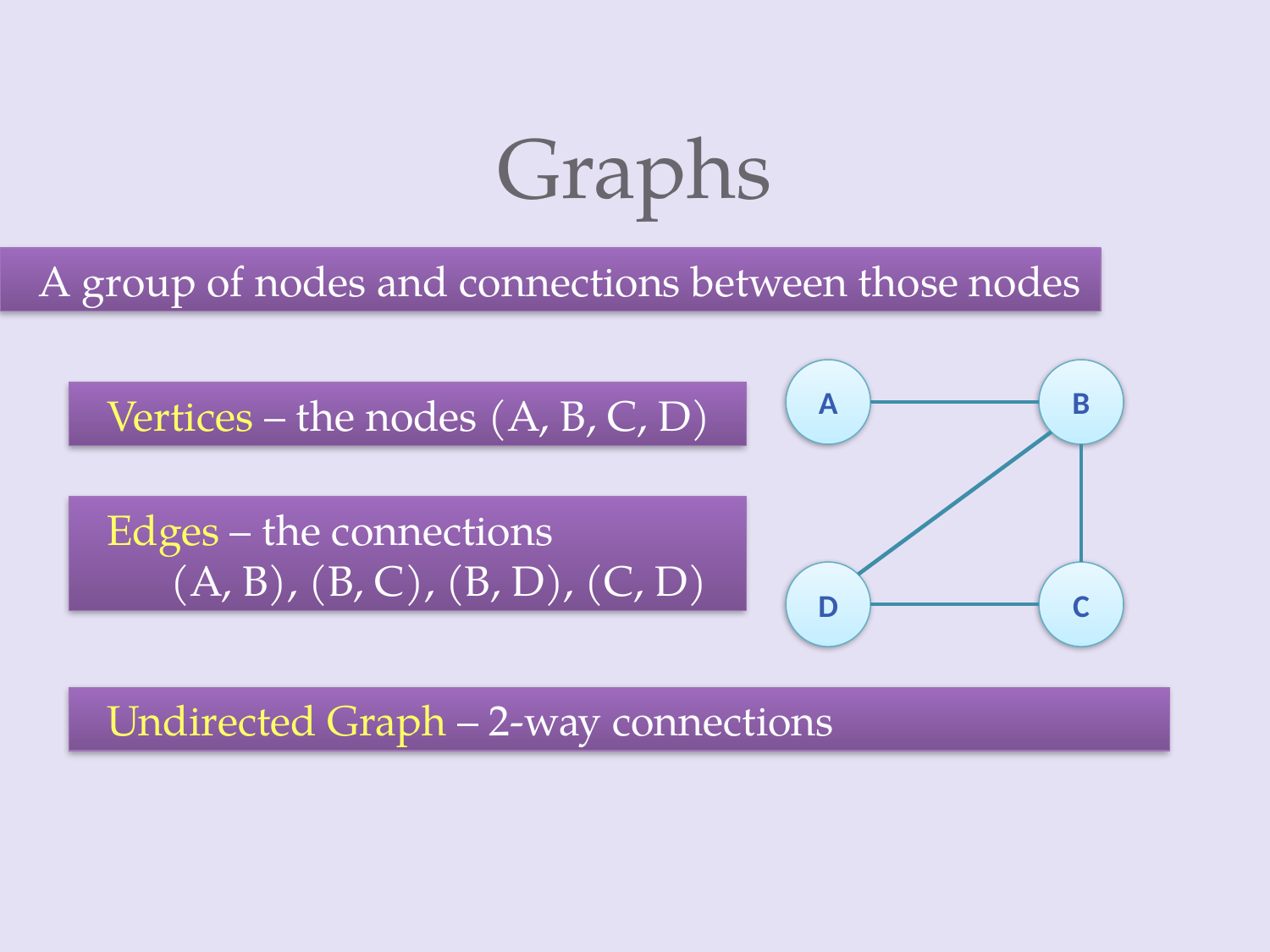

# Graphs
A group of nodes and connections between those nodes
A
B
D
C
Vertices – the nodes (A, B, C, D)
Edges – the connections
      (A, B), (B, C), (B, D), (C, D)
Undirected Graph – 2-way connections